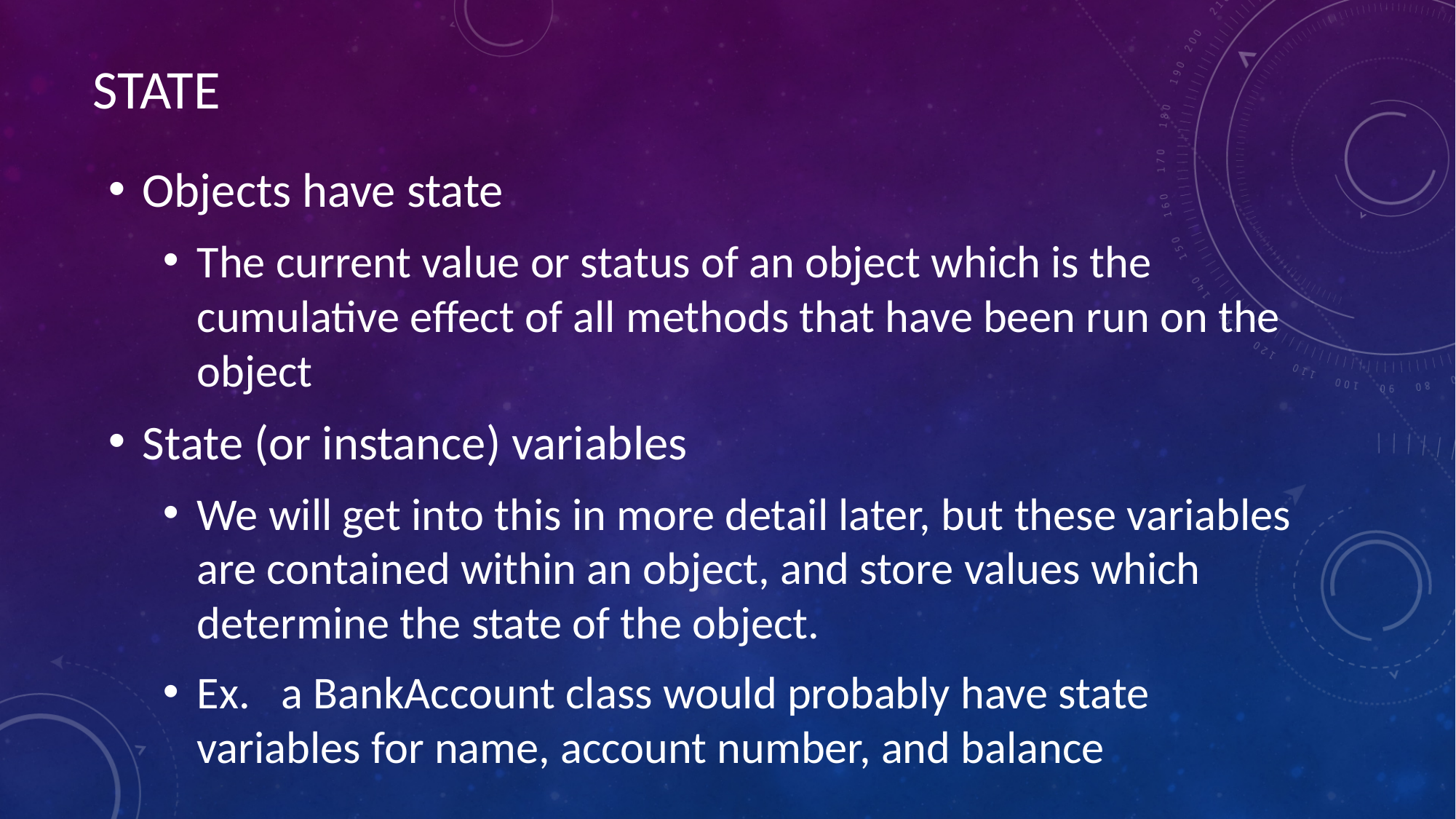

# State
Objects have state
The current value or status of an object which is the cumulative effect of all methods that have been run on the object
State (or instance) variables
We will get into this in more detail later, but these variables are contained within an object, and store values which determine the state of the object.
Ex.   a BankAccount class would probably have state variables for name, account number, and balance